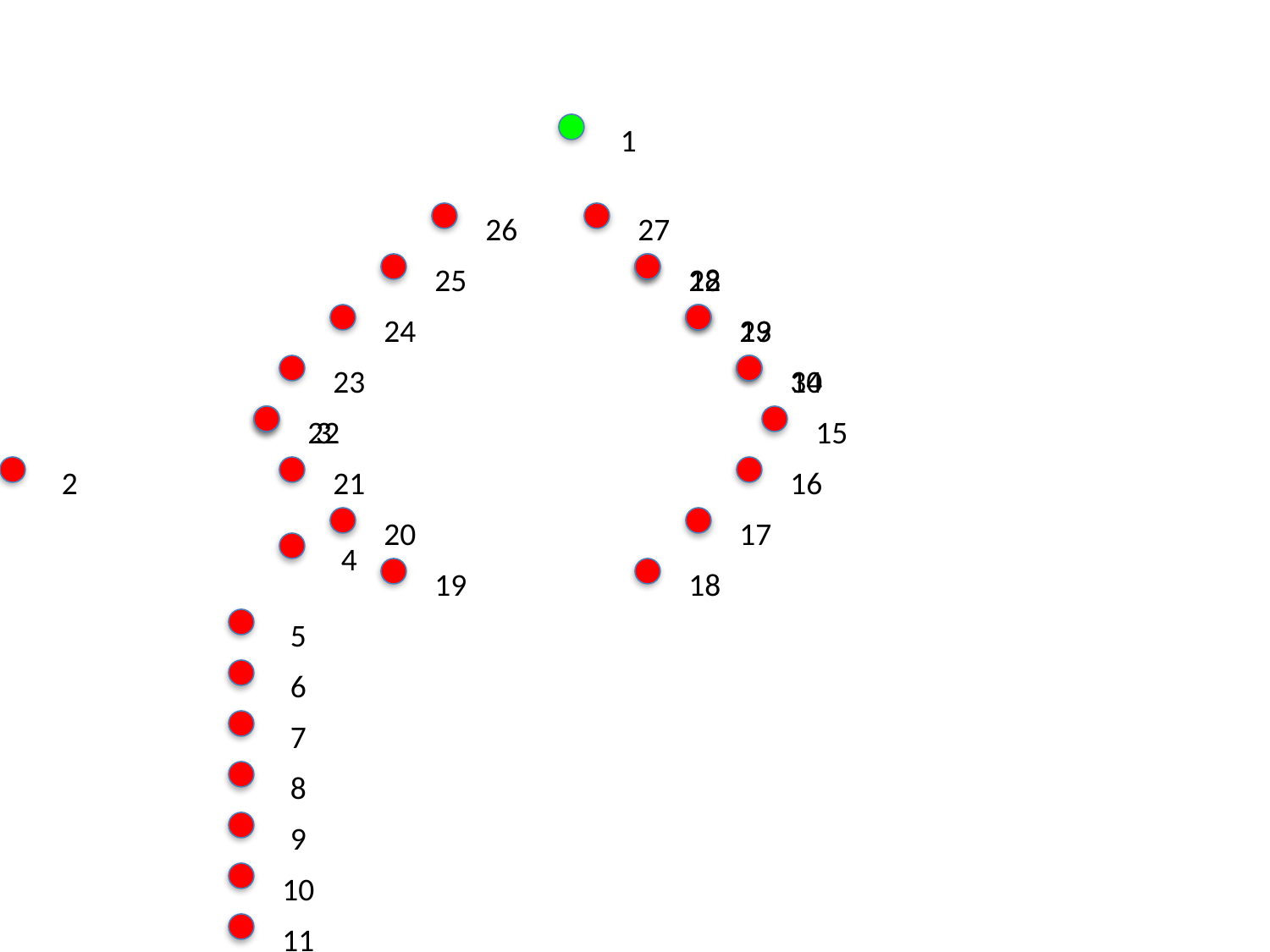

1

26

27

25

12
28

24

13
29

23

14
30

3
22

15

2

21

16

20

17

4

19

18

5

6

7

8

9

10

11